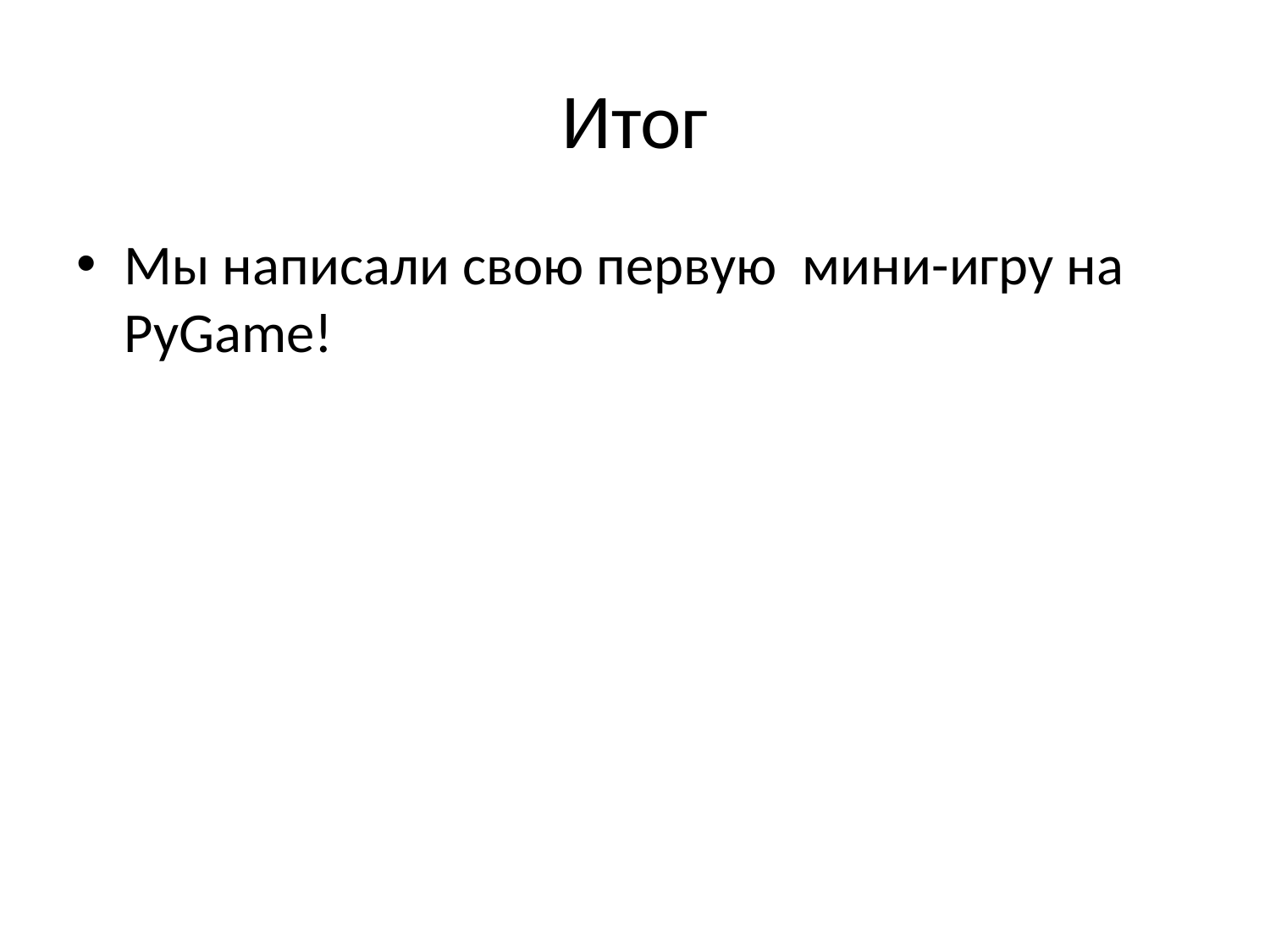

# Итог
Мы написали свою первую  мини-игру на PyGame!